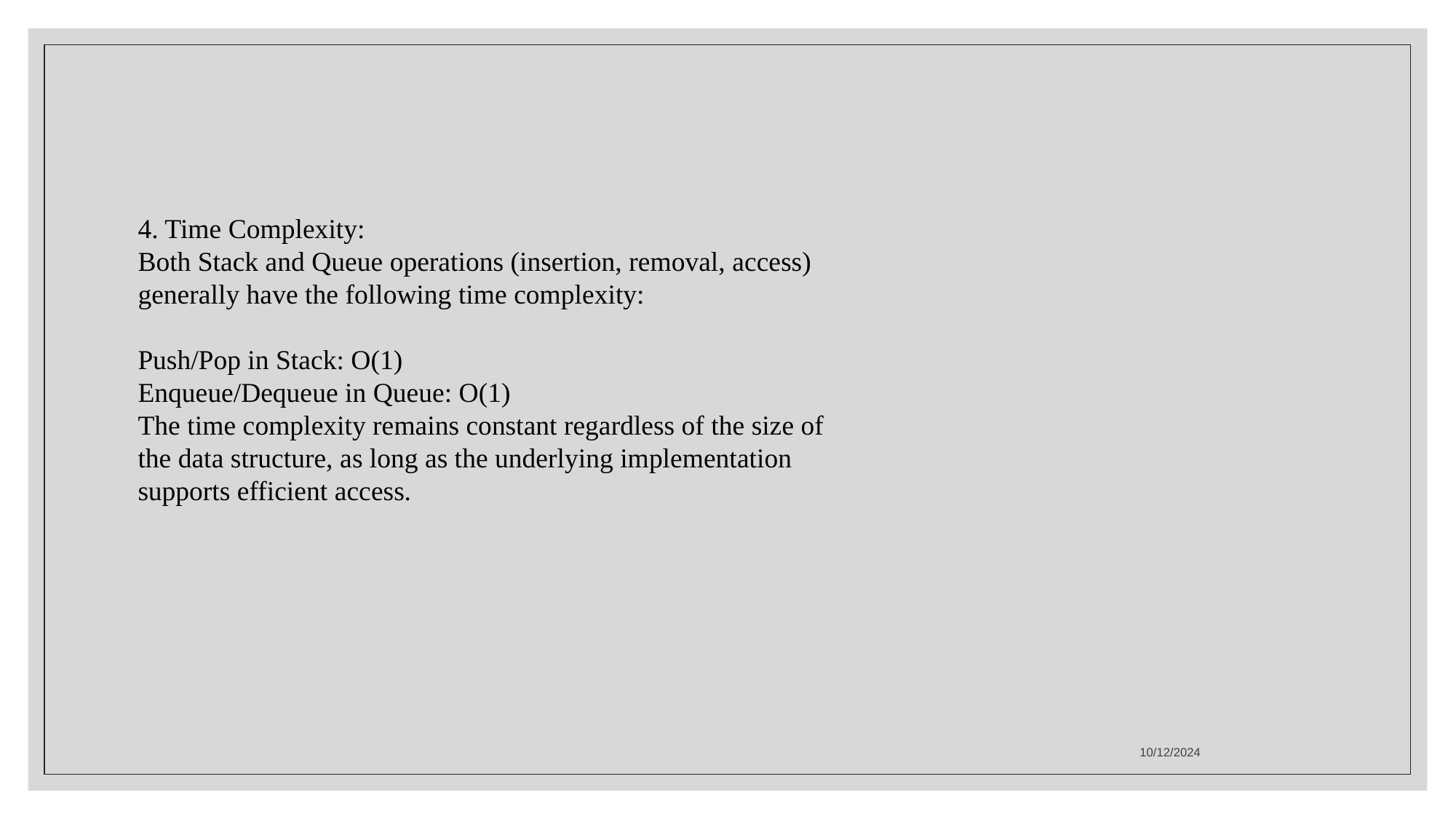

4. Time Complexity:
Both Stack and Queue operations (insertion, removal, access) generally have the following time complexity:

Push/Pop in Stack: O(1)
Enqueue/Dequeue in Queue: O(1)
The time complexity remains constant regardless of the size of the data structure, as long as the underlying implementation supports efficient access.

10/12/2024